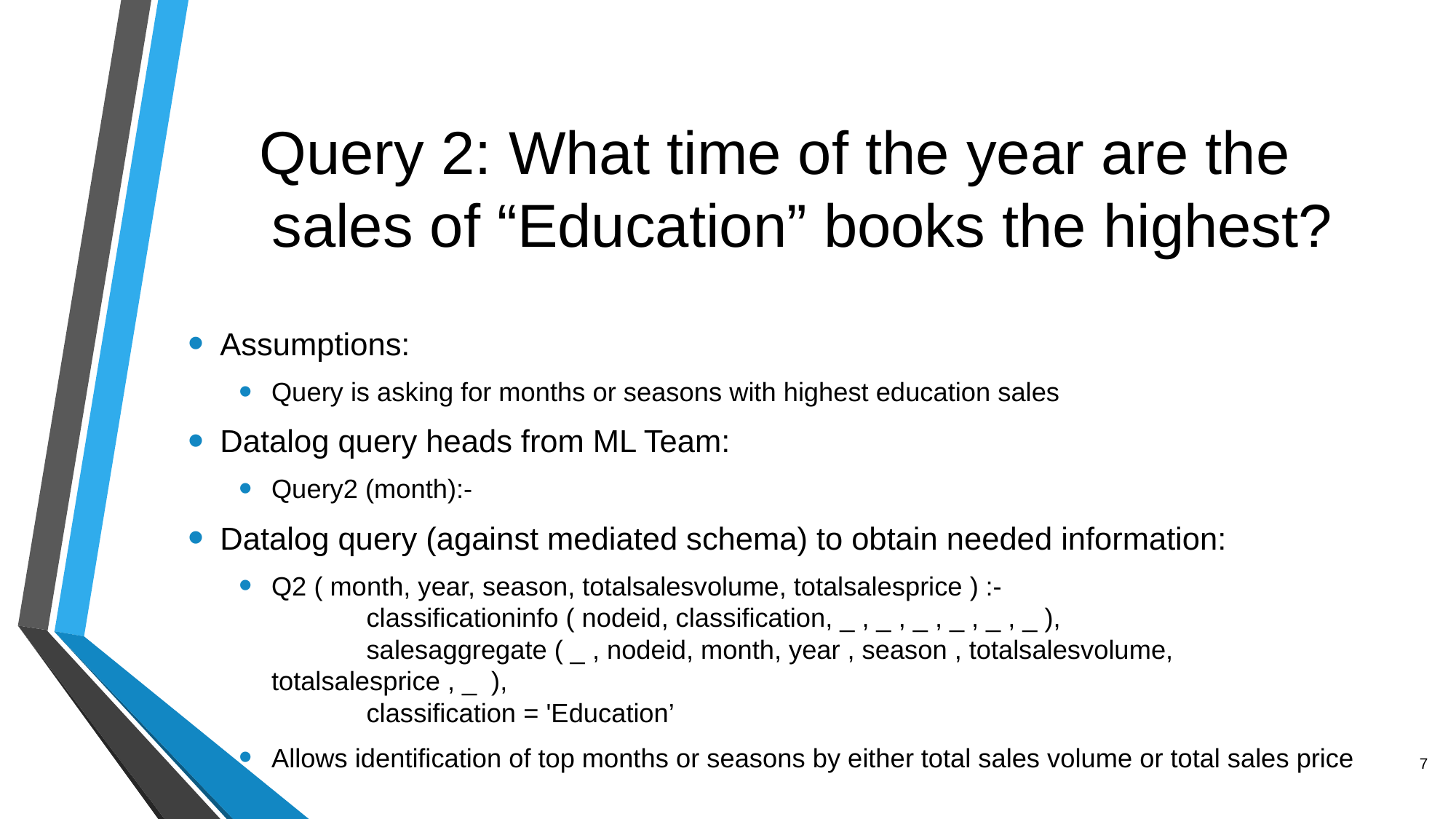

# Query 2: What time of the year are the sales of “Education” books the highest?
Assumptions:
Query is asking for months or seasons with highest education sales
Datalog query heads from ML Team:
Query2 (month):-
Datalog query (against mediated schema) to obtain needed information:
Q2 ( month, year, season, totalsalesvolume, totalsalesprice ) :-
	classificationinfo ( nodeid, classification, _ , _ , _ , _ , _ , _ ),
	salesaggregate ( _ , nodeid, month, year , season , totalsalesvolume, totalsalesprice , _  ),
	classification = 'Education’
Allows identification of top months or seasons by either total sales volume or total sales price

7